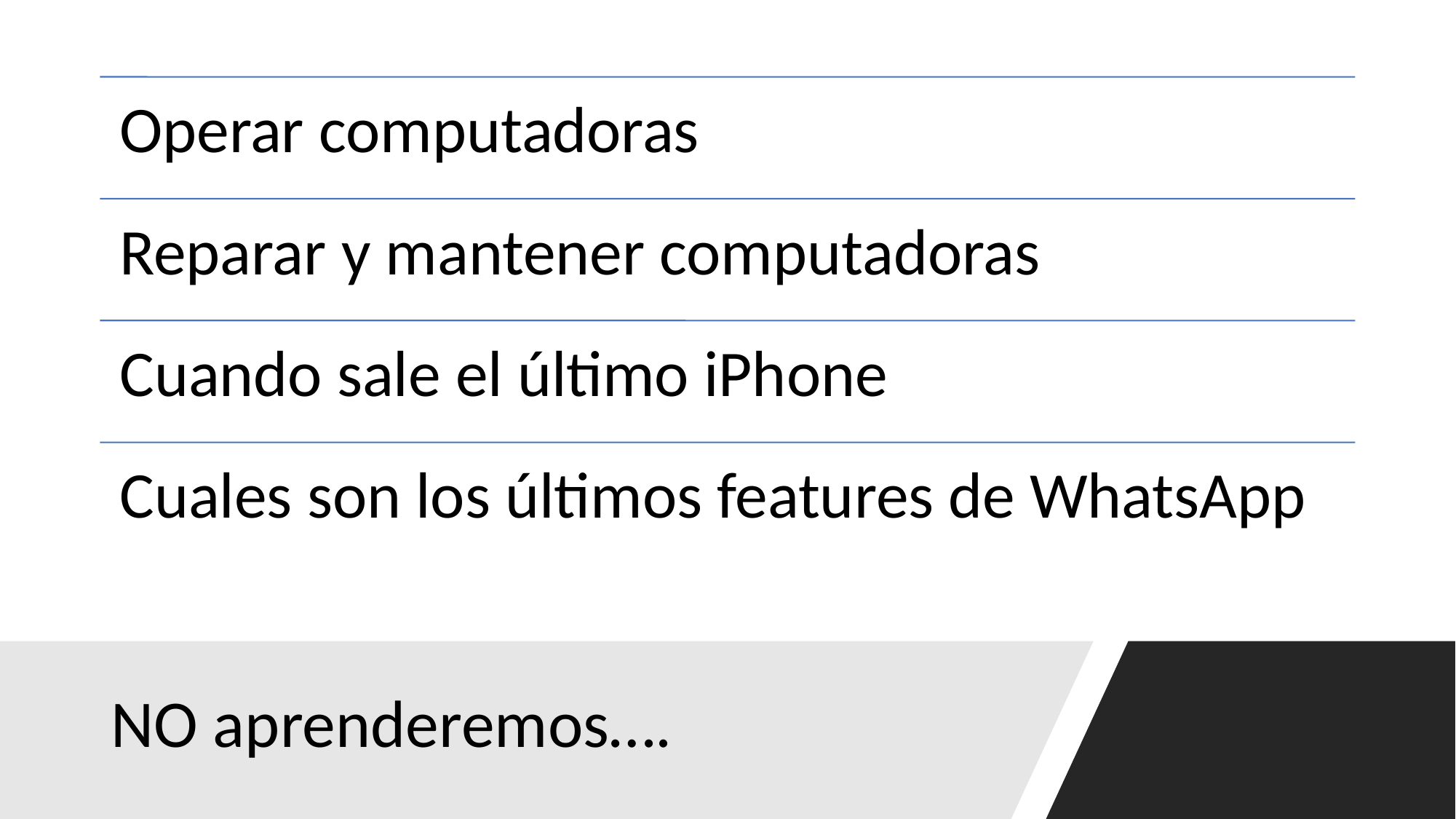

Operar computadoras
Reparar y mantener computadoras
Cuando sale el último iPhone
Cuales son los últimos features de WhatsApp

# NO aprenderemos….